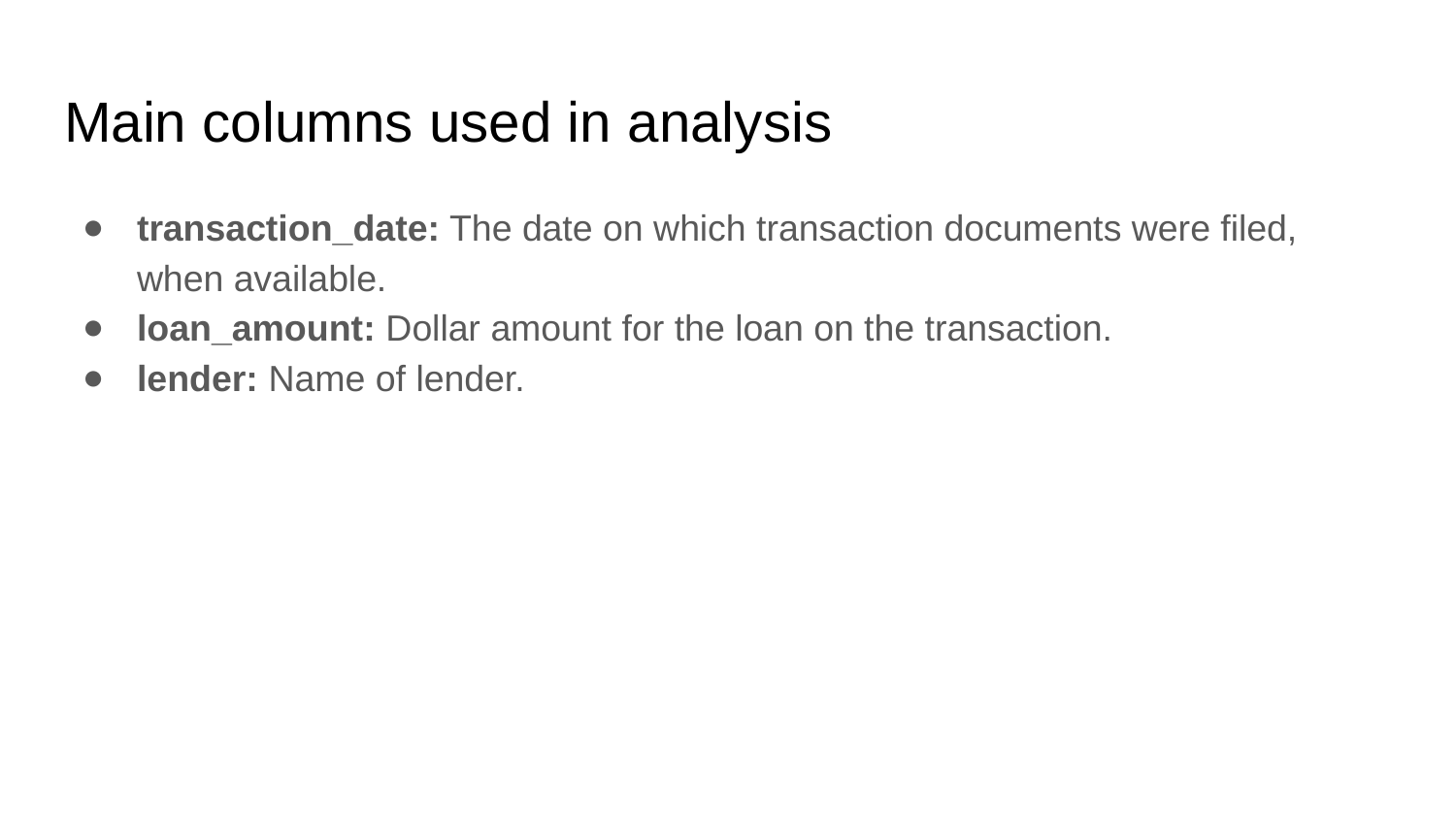

# Main columns used in analysis
transaction_date: The date on which transaction documents were filed, when available.
loan_amount: Dollar amount for the loan on the transaction.
lender: Name of lender.